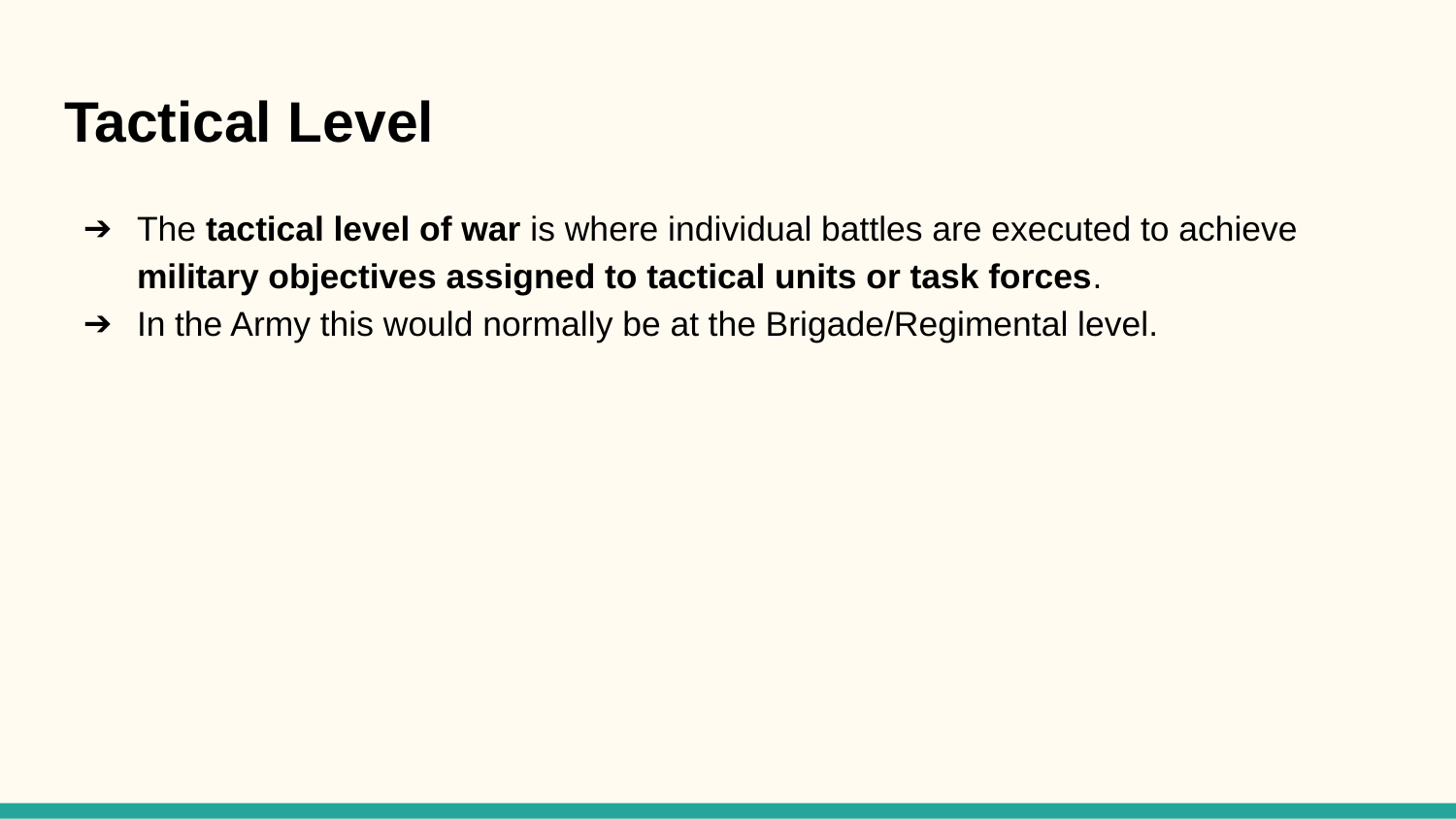

# Tactical Level
The tactical level of war is where individual battles are executed to achieve military objectives assigned to tactical units or task forces.
In the Army this would normally be at the Brigade/Regimental level.